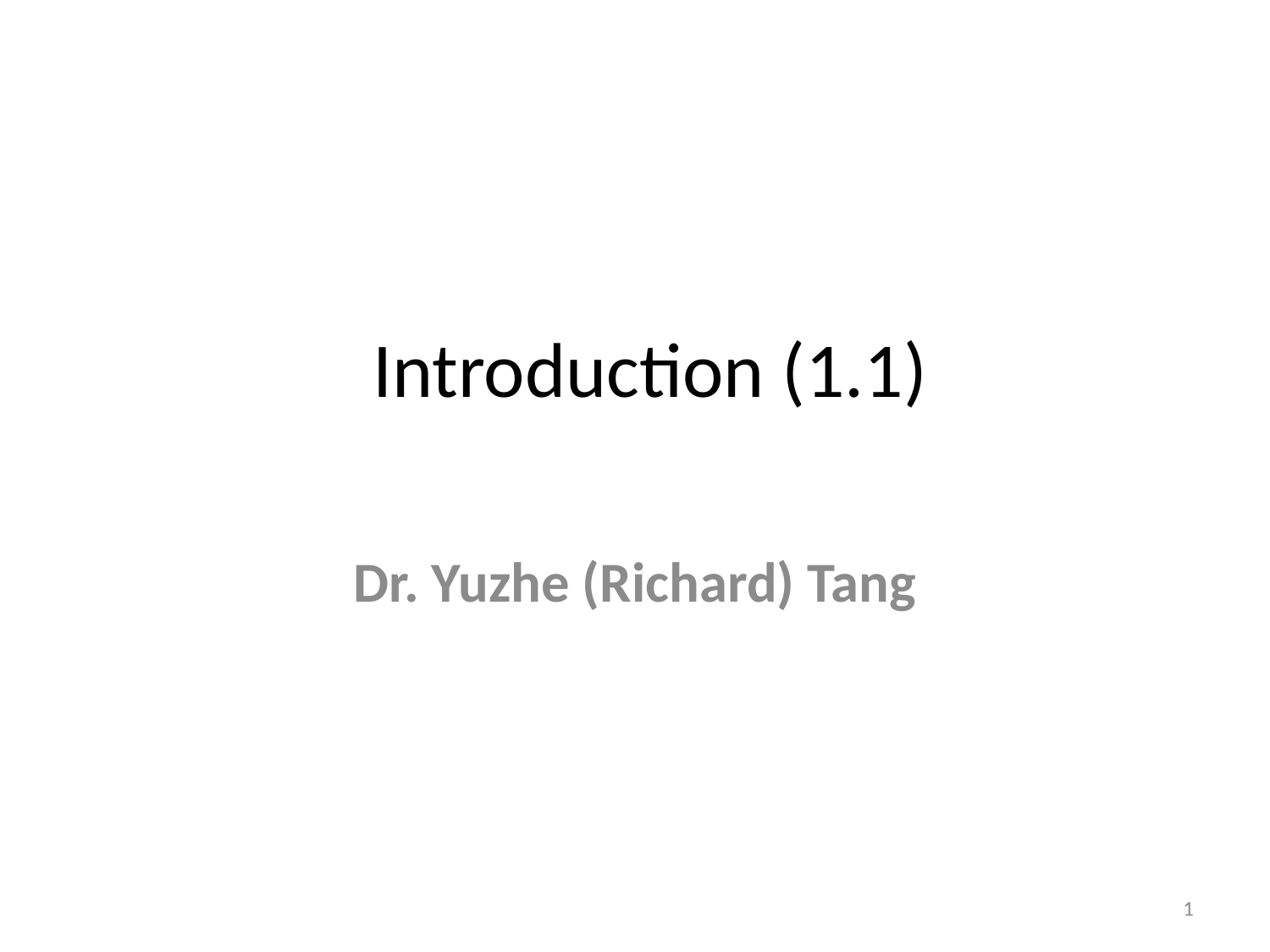

# Introduction (1.1)
Dr. Yuzhe (Richard) Tang
1